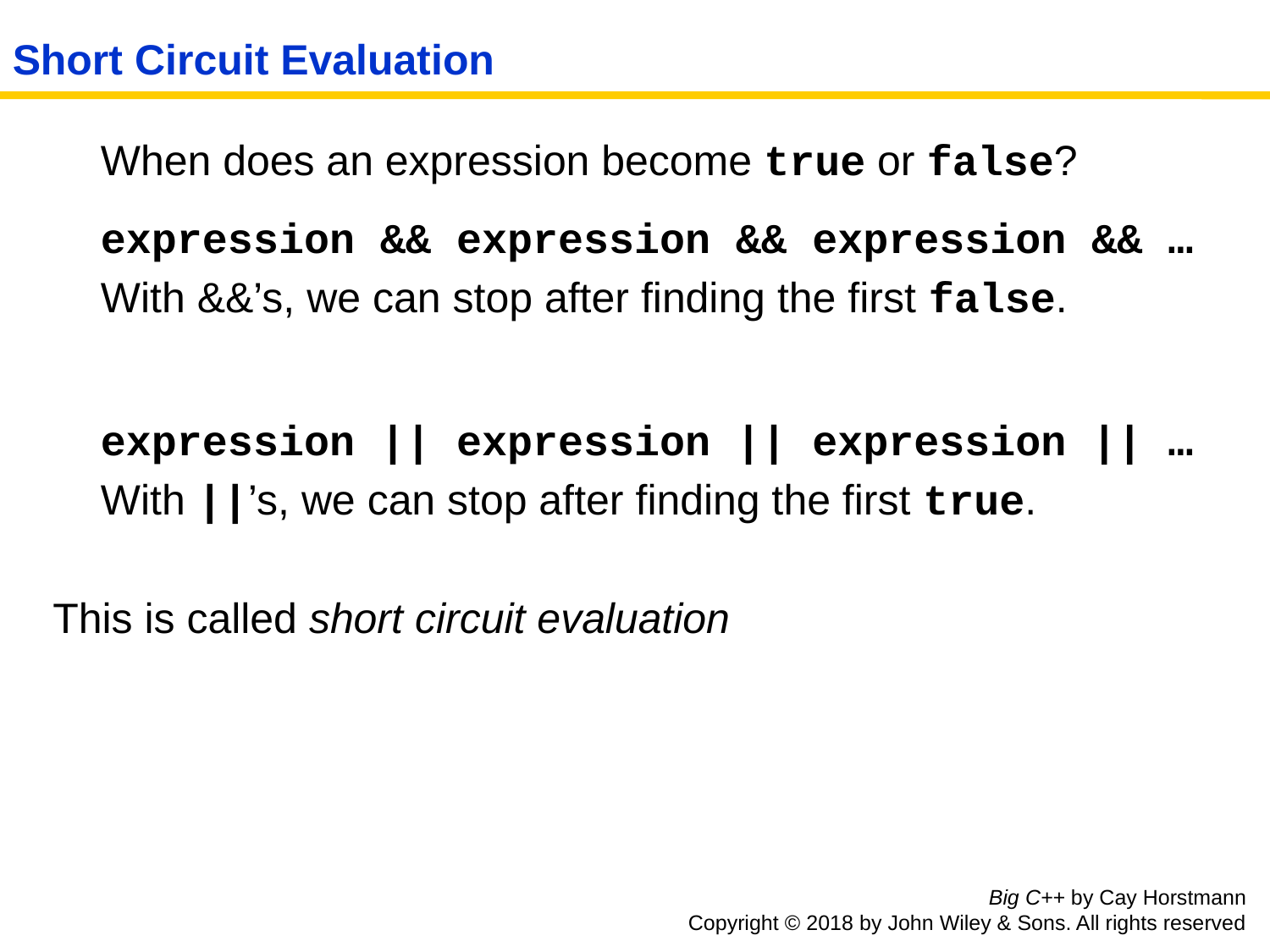

Short Circuit Evaluation
	When does an expression become true or false?
	expression && expression && expression && …
	With &&’s, we can stop after finding the first false.

	expression || expression || expression || …
	With ||’s, we can stop after finding the first true.

This is called short circuit evaluation
Big C++ by Cay Horstmann
Copyright © 2018 by John Wiley & Sons. All rights reserved